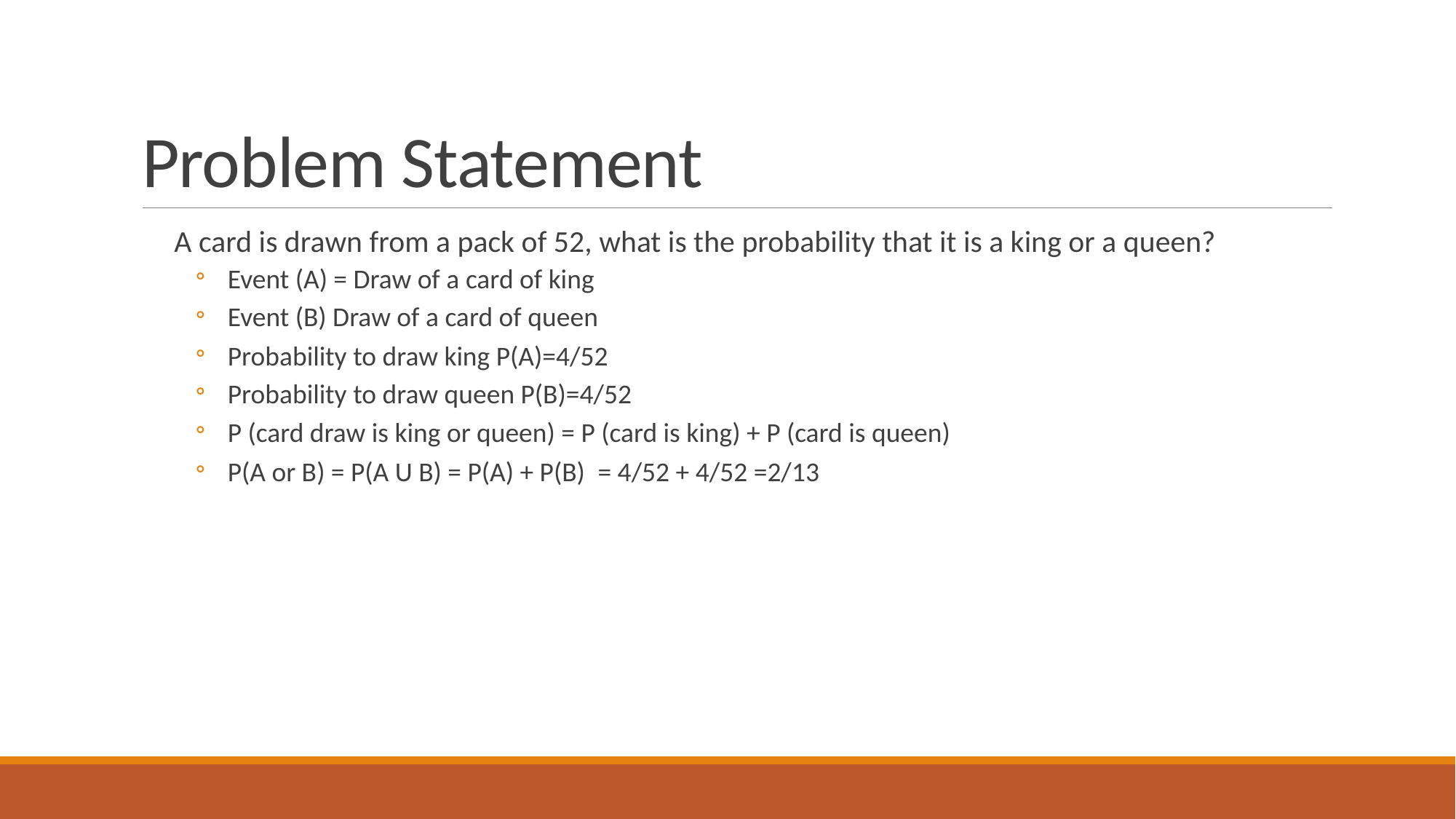

# Problem Statement
A card is drawn from a pack of 52, what is the probability that it is a king or a queen?
Event (A) = Draw of a card of king
Event (B) Draw of a card of queen
Probability to draw king P(A)=4/52
Probability to draw queen P(B)=4/52
P (card draw is king or queen) = P (card is king) + P (card is queen)
P(A or B) = P(A U B) = P(A) + P(B)  = 4/52 + 4/52 =2/13